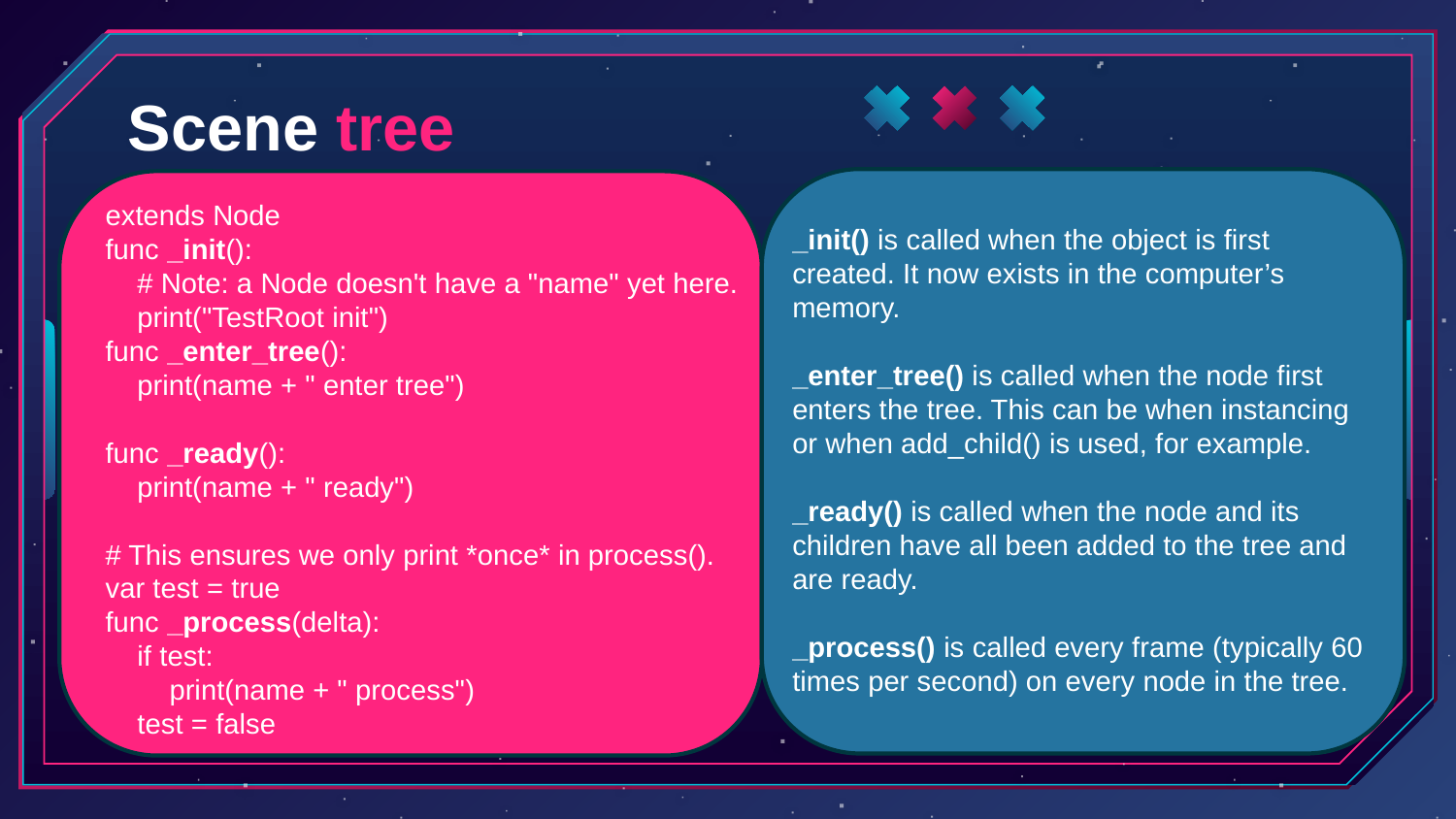

Scene tree

extends Node
func _init():
    # Note: a Node doesn't have a "name" yet here.
    print("TestRoot init")
func _enter_tree():
    print(name + " enter tree")

func _ready():
    print(name + " ready")

# This ensures we only print *once* in process().
var test = true
func _process(delta):
    if test:
        print(name + " process")
    test = false
_init() is called when the object is first created. It now exists in the computer’s memory.

_enter_tree() is called when the node first enters the tree. This can be when instancing or when add_child() is used, for example.

_ready() is called when the node and its children have all been added to the tree and are ready.

_process() is called every frame (typically 60 times per second) on every node in the tree.